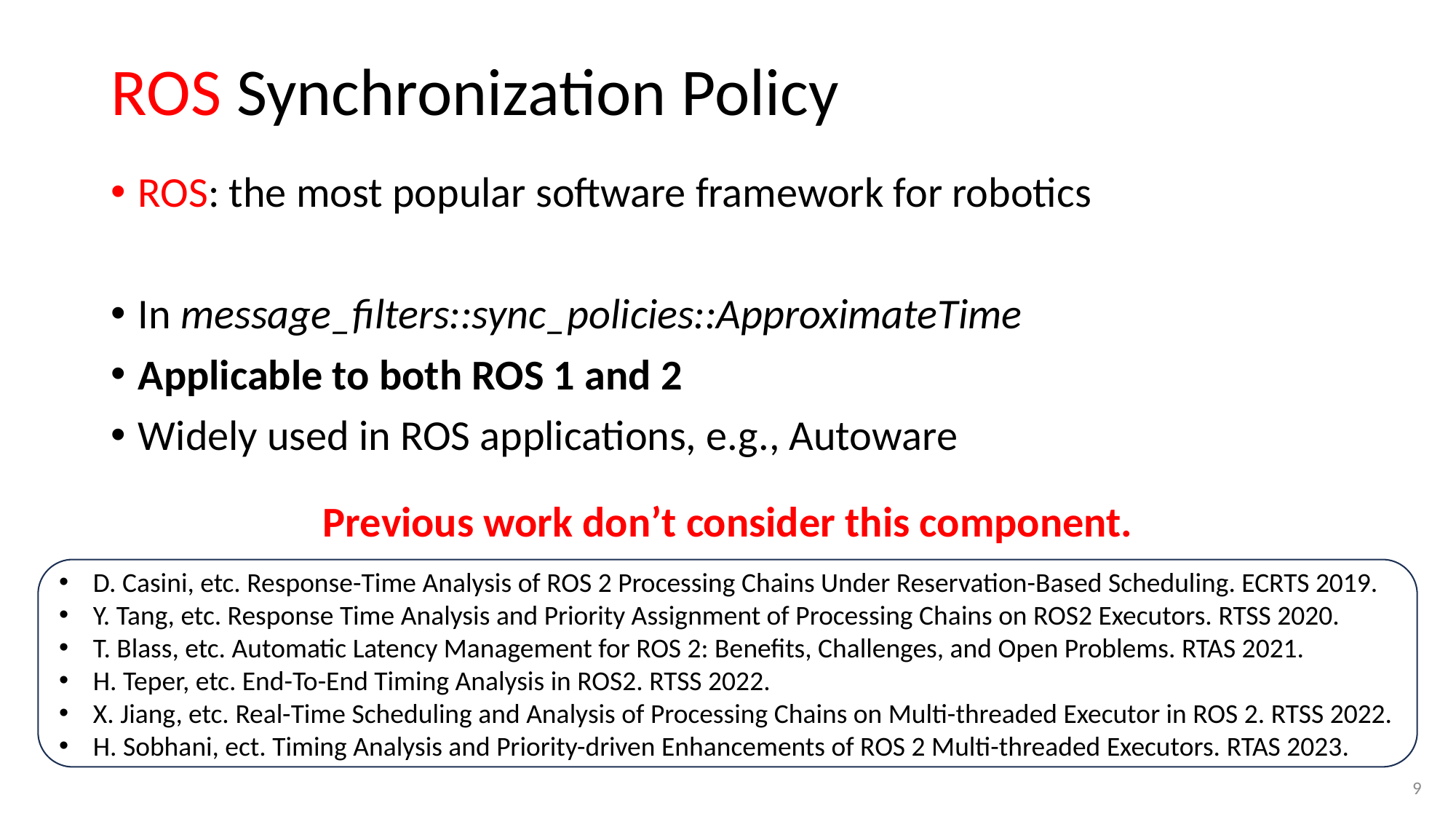

# ROS Synchronization Policy
ROS: the most popular software framework for robotics

In message_filters::sync_policies::ApproximateTime
Applicable to both ROS 1 and 2
Widely used in ROS applications, e.g., Autoware

Previous work don’t consider this component.
D. Casini, etc. Response-Time Analysis of ROS 2 Processing Chains Under Reservation-Based Scheduling. ECRTS 2019.
Y. Tang, etc. Response Time Analysis and Priority Assignment of Processing Chains on ROS2 Executors. RTSS 2020.
T. Blass, etc. Automatic Latency Management for ROS 2: Benefits, Challenges, and Open Problems. RTAS 2021.
H. Teper, etc. End-To-End Timing Analysis in ROS2. RTSS 2022.
X. Jiang, etc. Real-Time Scheduling and Analysis of Processing Chains on Multi-threaded Executor in ROS 2. RTSS 2022.
H. Sobhani, ect. Timing Analysis and Priority-driven Enhancements of ROS 2 Multi-threaded Executors. RTAS 2023.
9